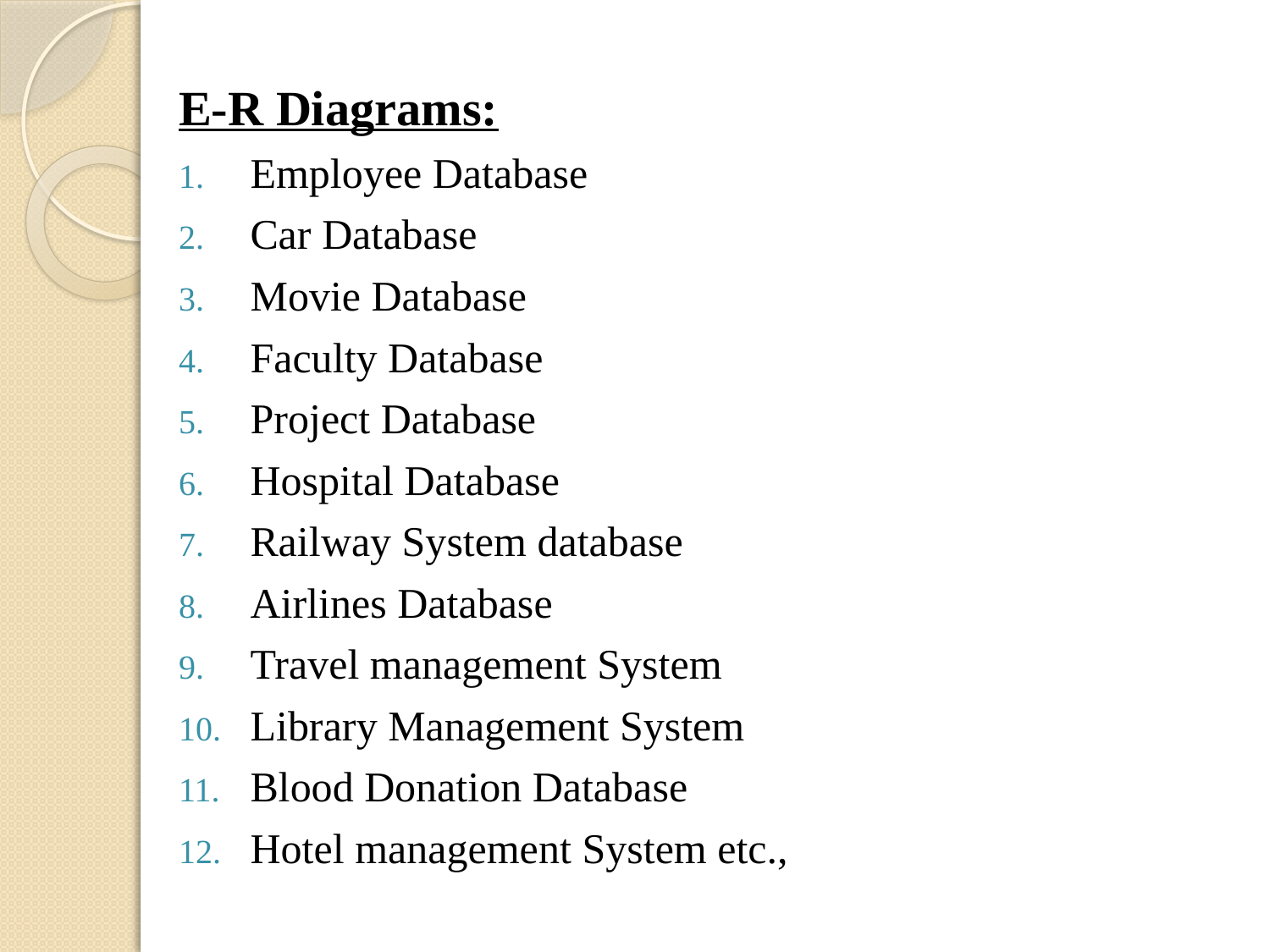

E-R Diagrams:
Employee Database
Car Database
Movie Database
Faculty Database
Project Database
Hospital Database
Railway System database
Airlines Database
Travel management System
Library Management System
Blood Donation Database
Hotel management System etc.,